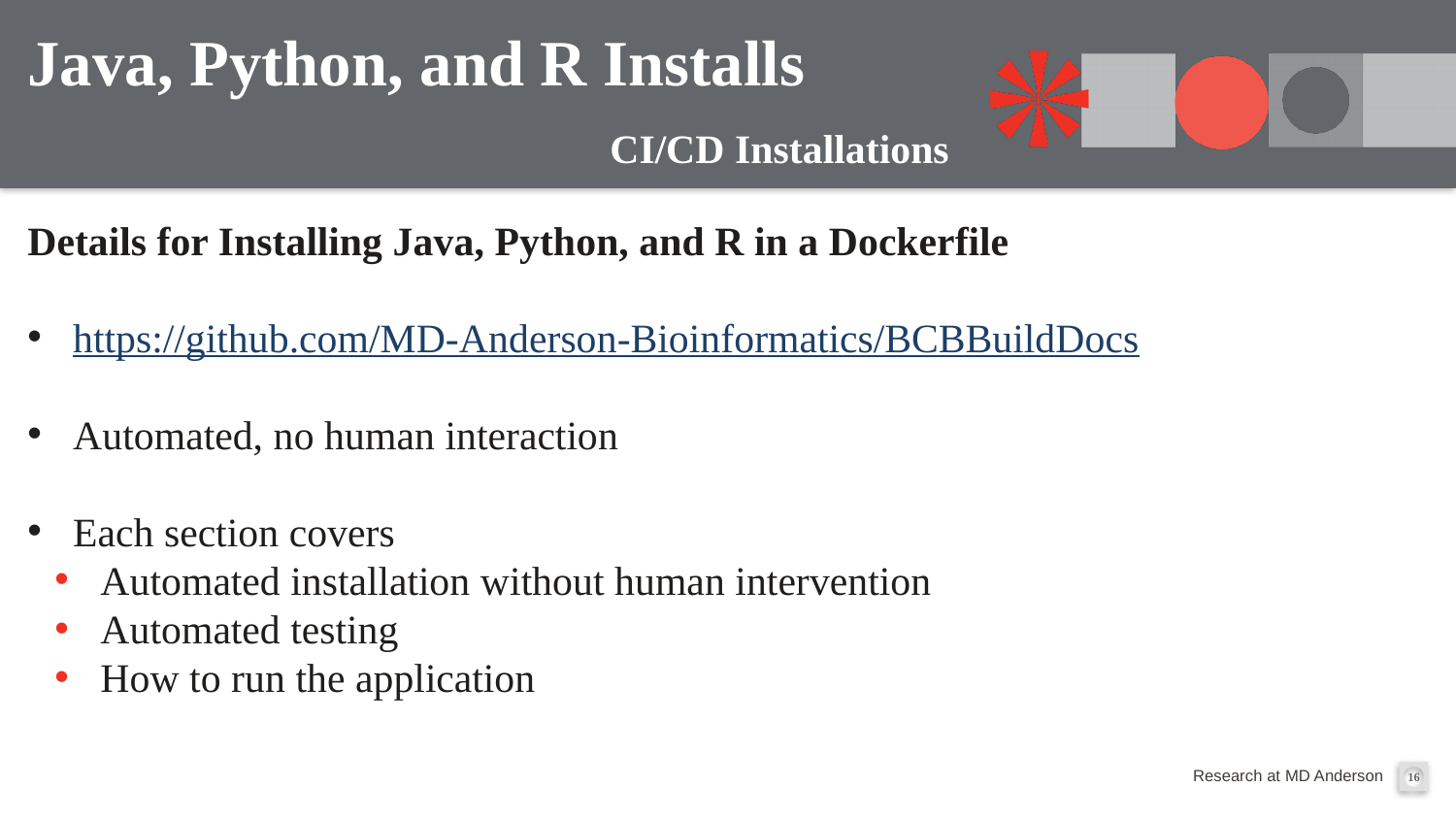

# Java, Python, and R Installs CI/CD Installations
Details for Installing Java, Python, and R in a Dockerfile

https://github.com/MD-Anderson-Bioinformatics/BCBBuildDocs

Automated, no human interaction

Each section covers
Automated installation without human intervention
Automated testing
How to run the application
16